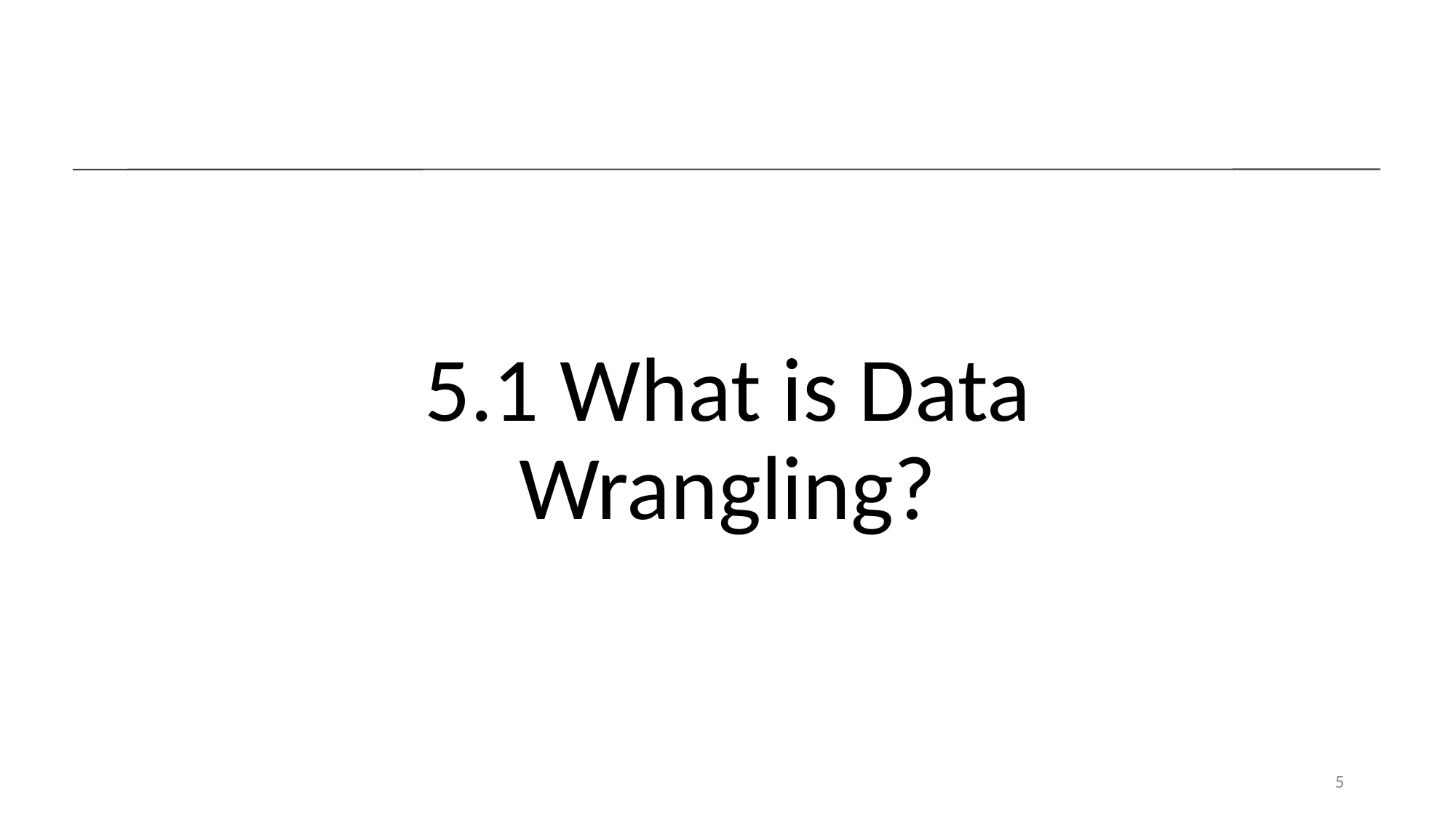

# 5.1 What is Data Wrangling?
5